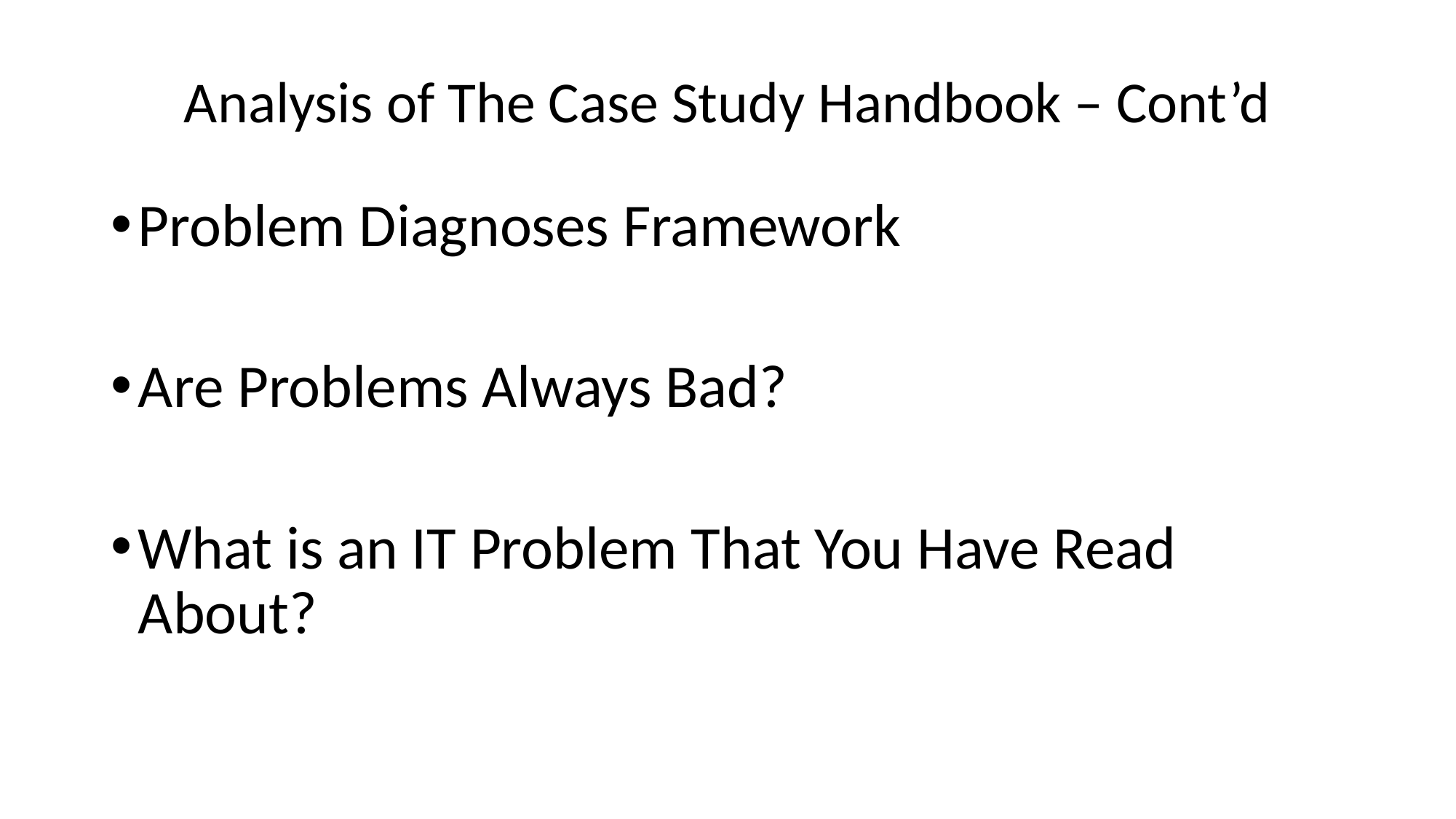

# Analysis of The Case Study Handbook – Cont’d
Problem Diagnoses Framework

Are Problems Always Bad?

What is an IT Problem That You Have Read About?